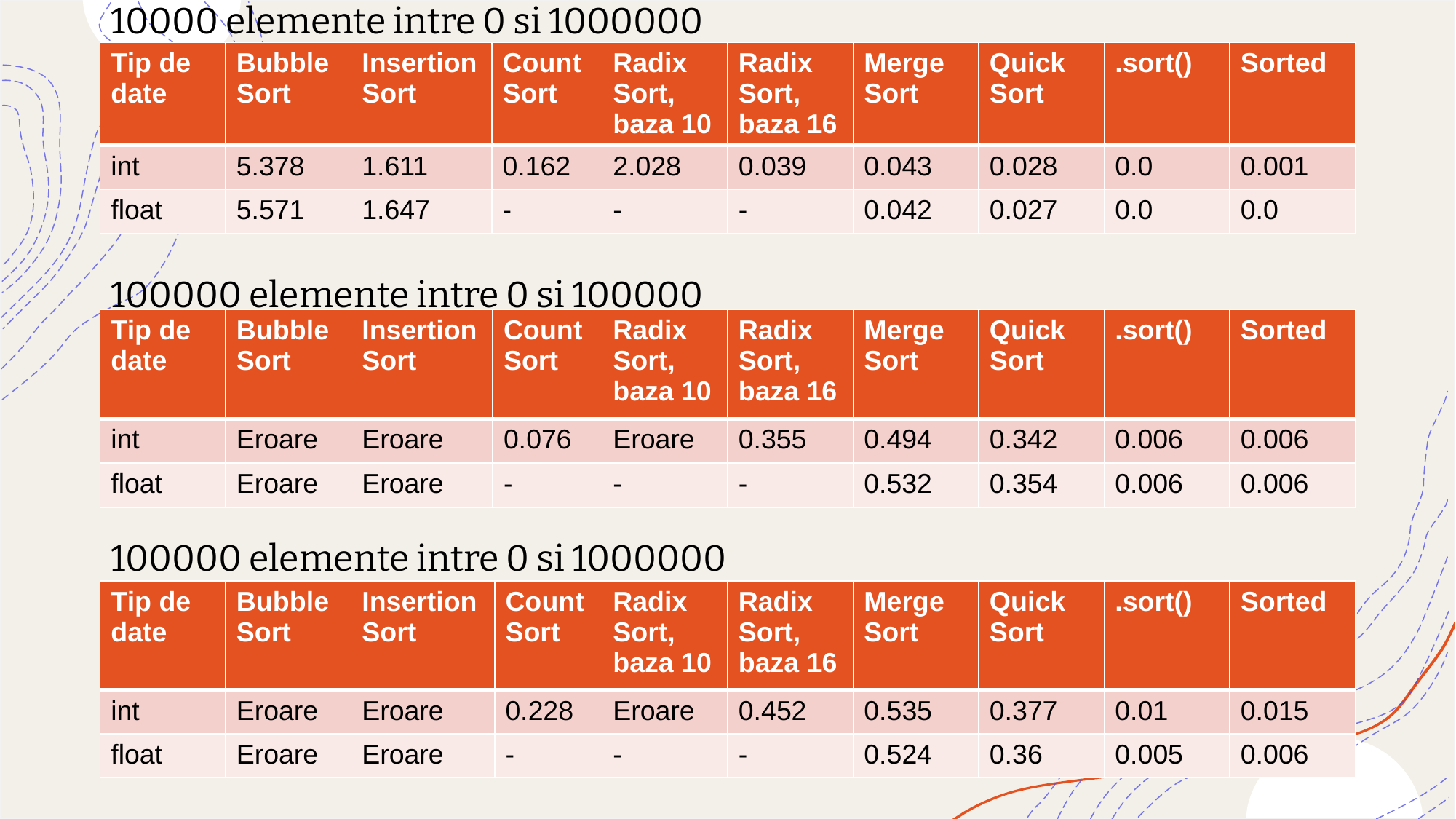

10000 elemente intre 0 si 1000000
| Tip de date | Bubble Sort | Insertion Sort | Count Sort | Radix Sort, baza 10 | Radix Sort, baza 16 | Merge Sort | Quick Sort | .sort() | Sorted |
| --- | --- | --- | --- | --- | --- | --- | --- | --- | --- |
| int | 5.378 | 1.611 | 0.162 | 2.028 | 0.039 | 0.043 | 0.028 | 0.0 | 0.001 |
| float | 5.571 | 1.647 | - | - | - | 0.042 | 0.027 | 0.0 | 0.0 |
#
100000 elemente intre 0 si 100000
| Tip de date | Bubble Sort | Insertion Sort | Count Sort | Radix Sort, baza 10 | Radix Sort, baza 16 | Merge Sort | Quick Sort | .sort() | Sorted |
| --- | --- | --- | --- | --- | --- | --- | --- | --- | --- |
| int | Eroare | Eroare | 0.076 | Eroare | 0.355 | 0.494 | 0.342 | 0.006 | 0.006 |
| float | Eroare | Eroare | - | - | - | 0.532 | 0.354 | 0.006 | 0.006 |
100000 elemente intre 0 si 1000000
| Tip de date | Bubble Sort | Insertion Sort | Count Sort | Radix Sort, baza 10 | Radix Sort, baza 16 | Merge Sort | Quick Sort | .sort() | Sorted |
| --- | --- | --- | --- | --- | --- | --- | --- | --- | --- |
| int | Eroare | Eroare | 0.228 | Eroare | 0.452 | 0.535 | 0.377 | 0.01 | 0.015 |
| float | Eroare | Eroare | - | - | - | 0.524 | 0.36 | 0.005 | 0.006 |